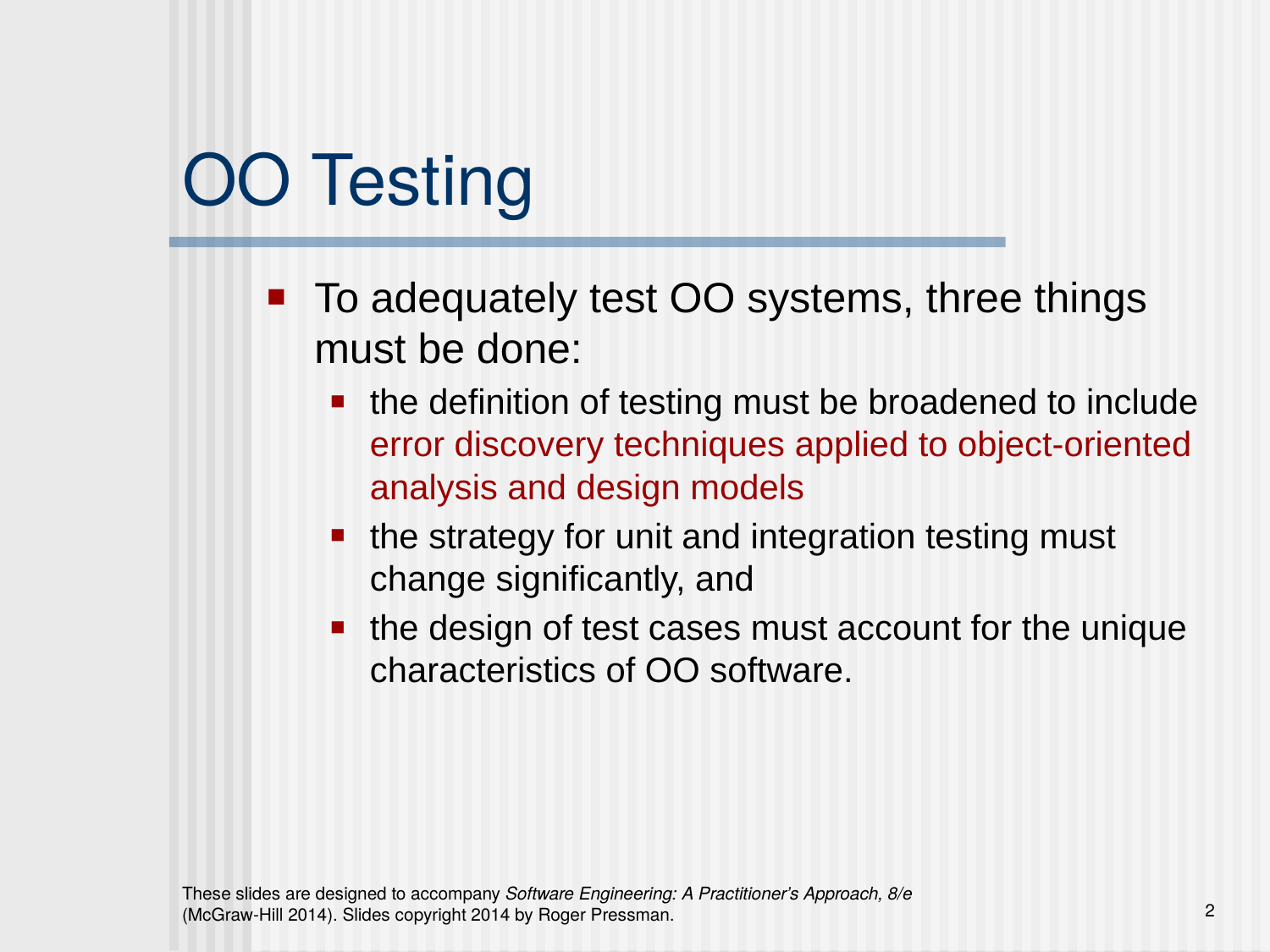

# OO Testing
To adequately test OO systems, three things must be done:
the definition of testing must be broadened to include error discovery techniques applied to object-oriented analysis and design models
the strategy for unit and integration testing must change significantly, and
the design of test cases must account for the unique characteristics of OO software.
These slides are designed to accompany Software Engineering: A Practitioner’s Approach, 8/e (McGraw-Hill 2014). Slides copyright 2014 by Roger Pressman.
2